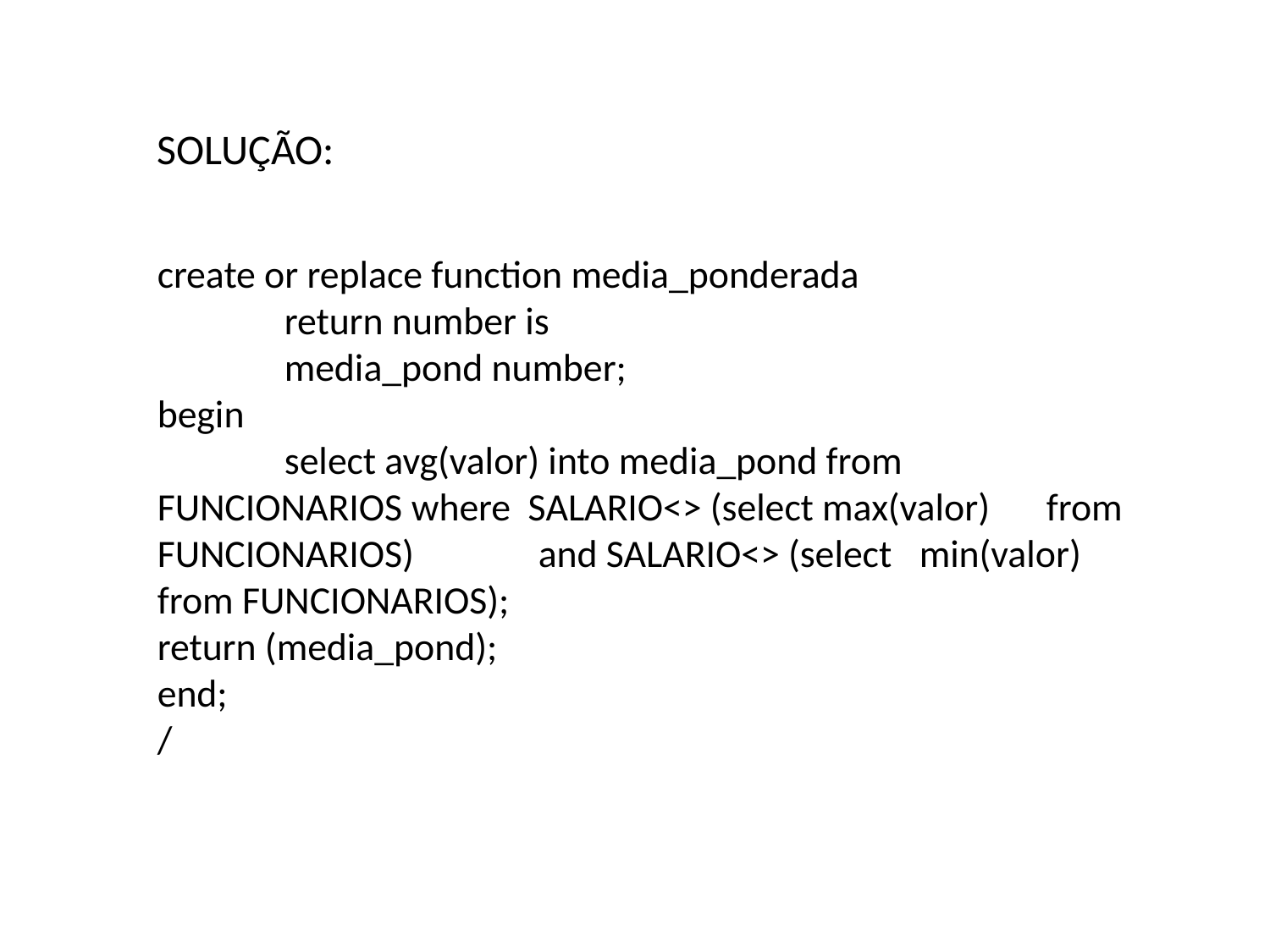

SOLUÇÃO:

create or replace function media_ponderada
	return number is
	media_pond number;
begin
	select avg(valor) into media_pond from 	FUNCIONARIOS	where  SALARIO<> (select max(valor) 	from FUNCIONARIOS) 	and SALARIO<> (select 	min(valor) from FUNCIONARIOS);
return (media_pond);
end;
/